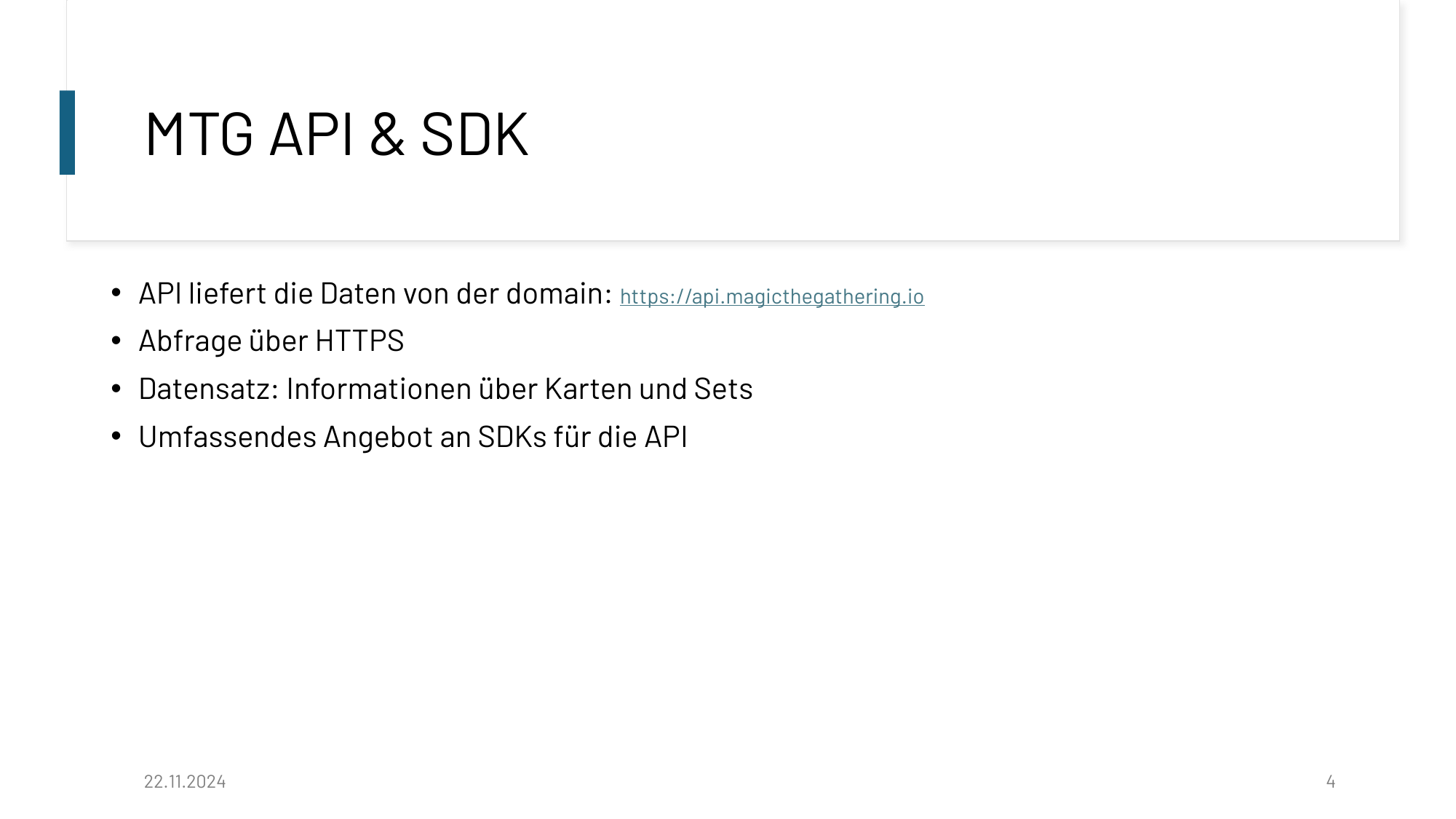

# MTG API & SDK

API liefert die Daten von der domain: https://api.magicthegathering.io
Abfrage über HTTPS
Datensatz: Informationen über Karten und Sets
Umfassendes Angebot an SDKs für die API
22.11.2024
4